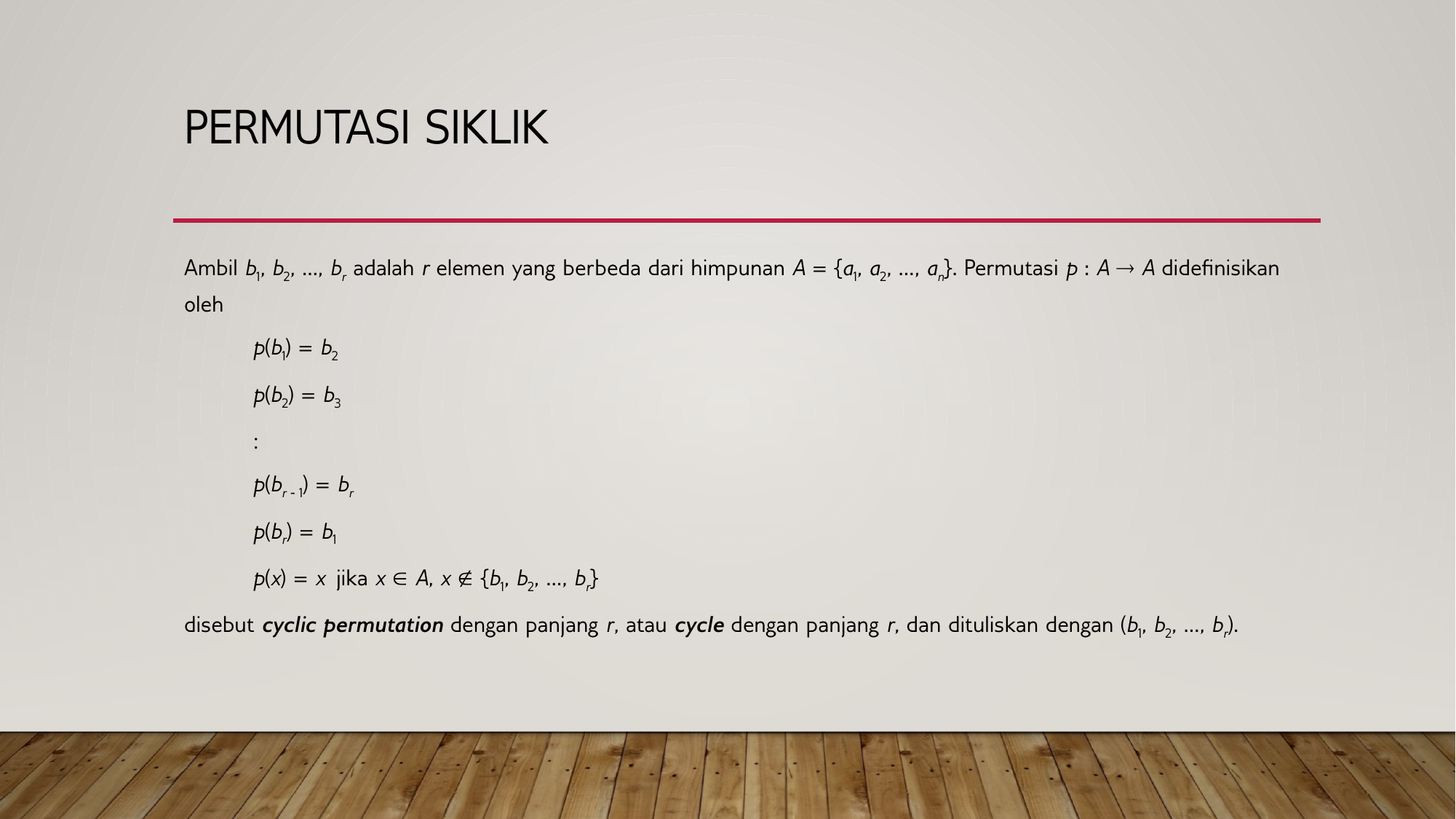

# Permutasi Siklik
Ambil b1, b2, …, br adalah r elemen yang berbeda dari himpunan A = {a1, a2, …, an}. Permutasi p : A → A didefinisikan oleh
	p(b1) = b2
	p(b2) = b3
	:
	p(br − 1) = br
	p(br) = b1
	p(x) = x  jika x ∈ A, x ∉ {b1, b2, …, br}
disebut cyclic permutation dengan panjang r, atau cycle dengan panjang r, dan dituliskan dengan (b1, b2, …, br).